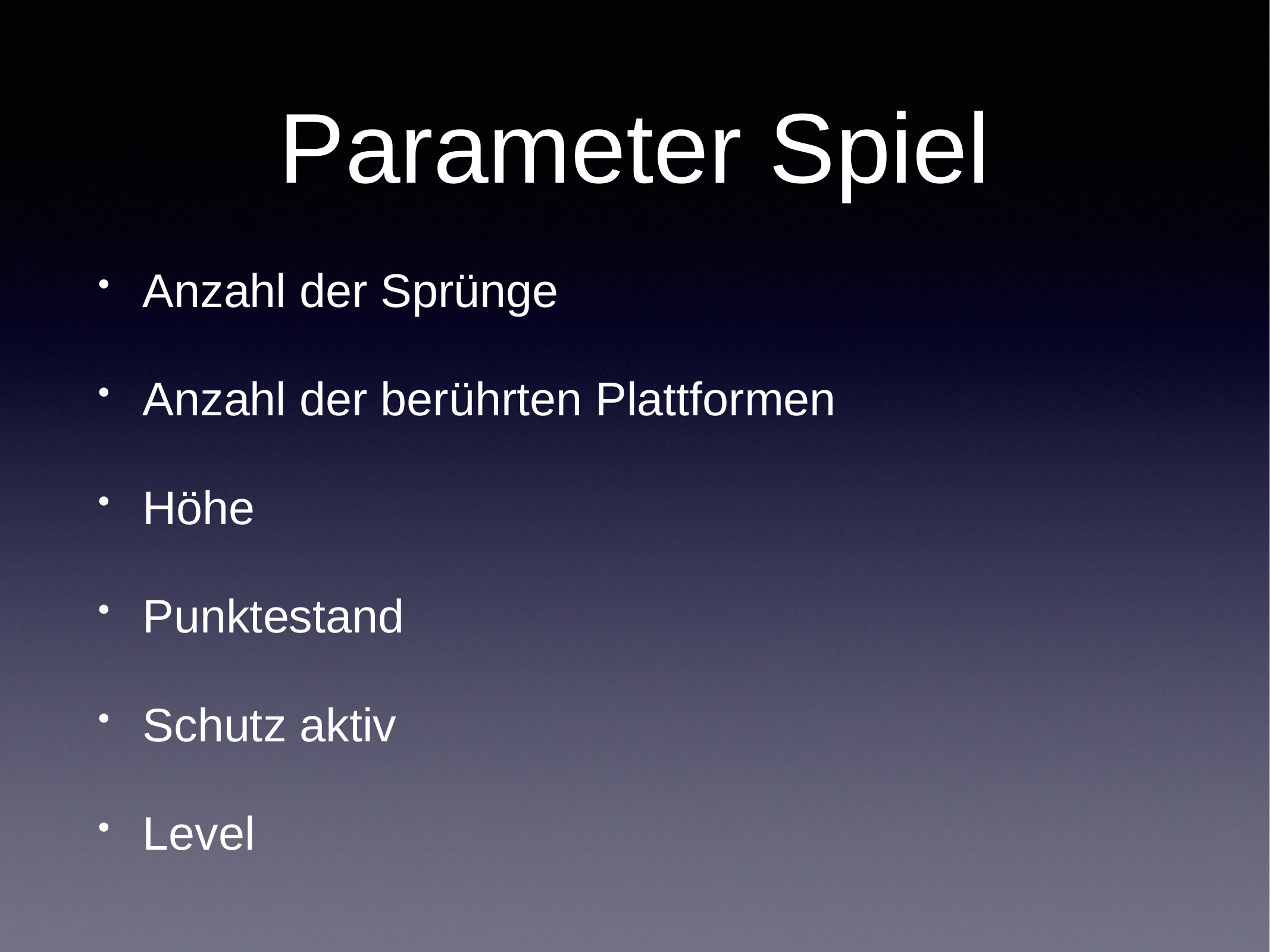

# Parameter Spiel
Anzahl der Sprünge
Anzahl der berührten Plattformen
Höhe
Punktestand
Schutz aktiv
Level